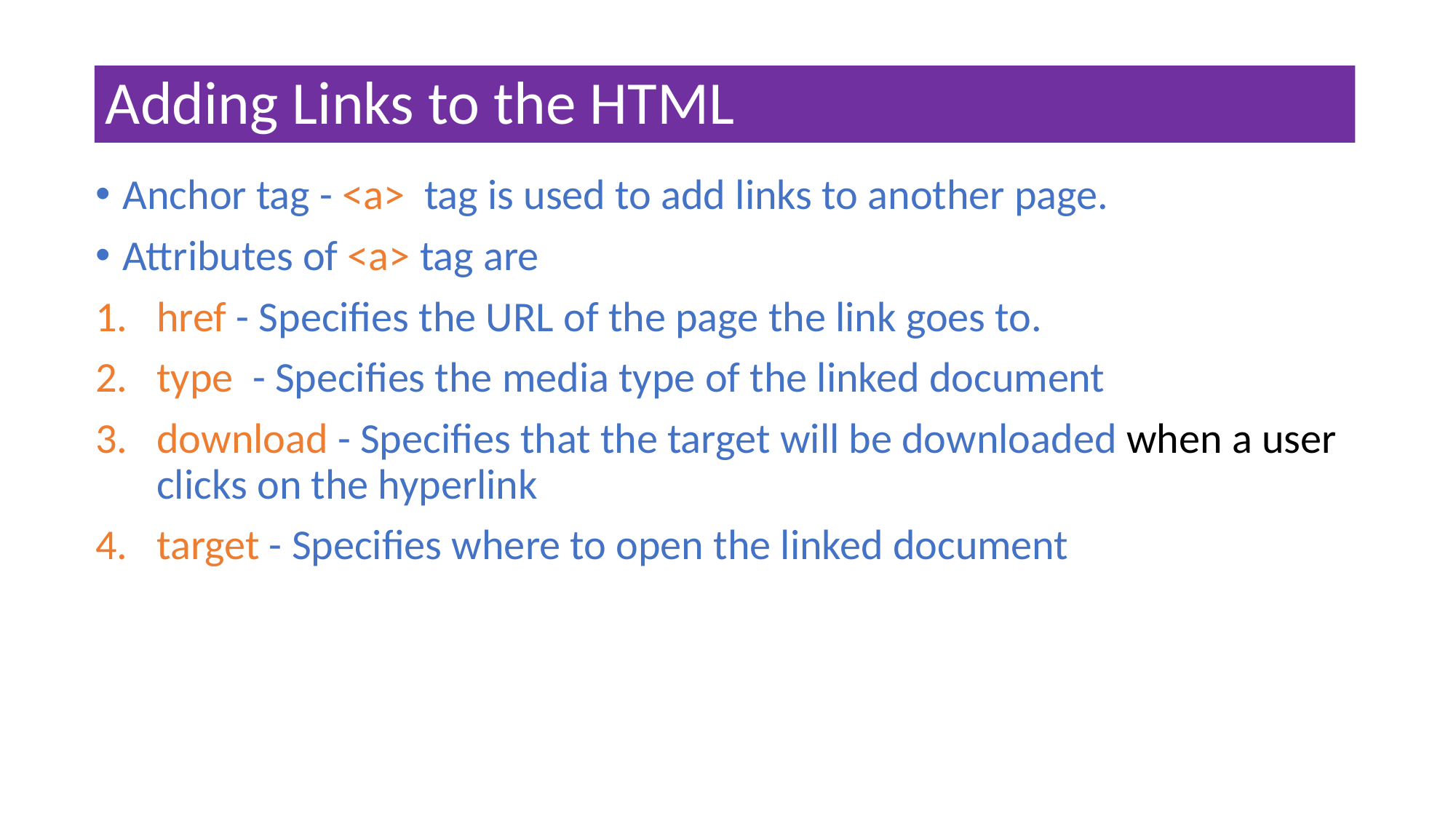

# Adding Links to the HTML
Anchor tag - <a>  tag is used to add links to another page.
Attributes of <a> tag are
href - Specifies the URL of the page the link goes to.
type  - Specifies the media type of the linked document
download - Specifies that the target will be downloaded when a user clicks on the hyperlink
target - Specifies where to open the linked document